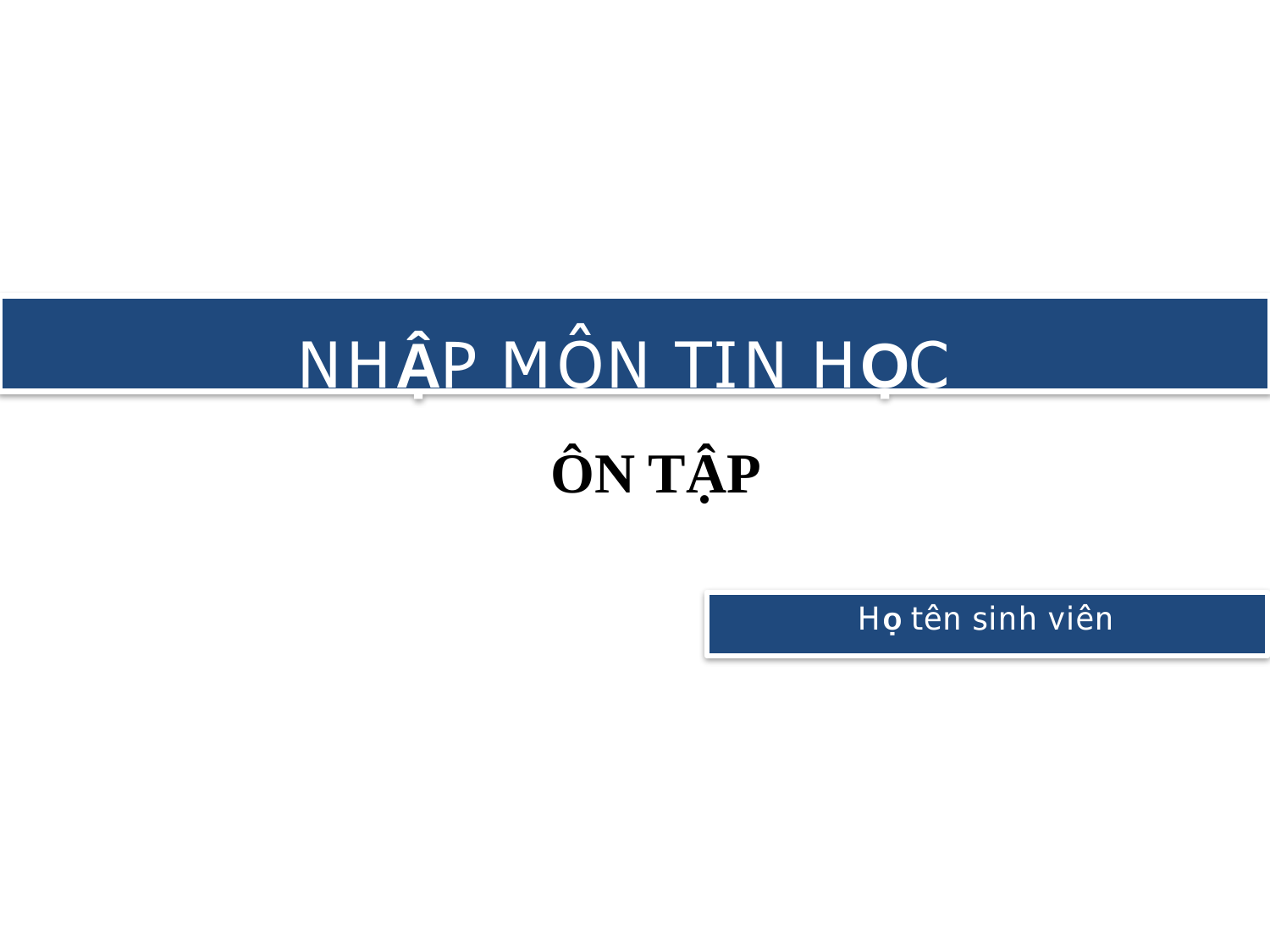

# NHẬP MÔN TIN HỌC
ÔN TẬP
Họ tên sinh viên